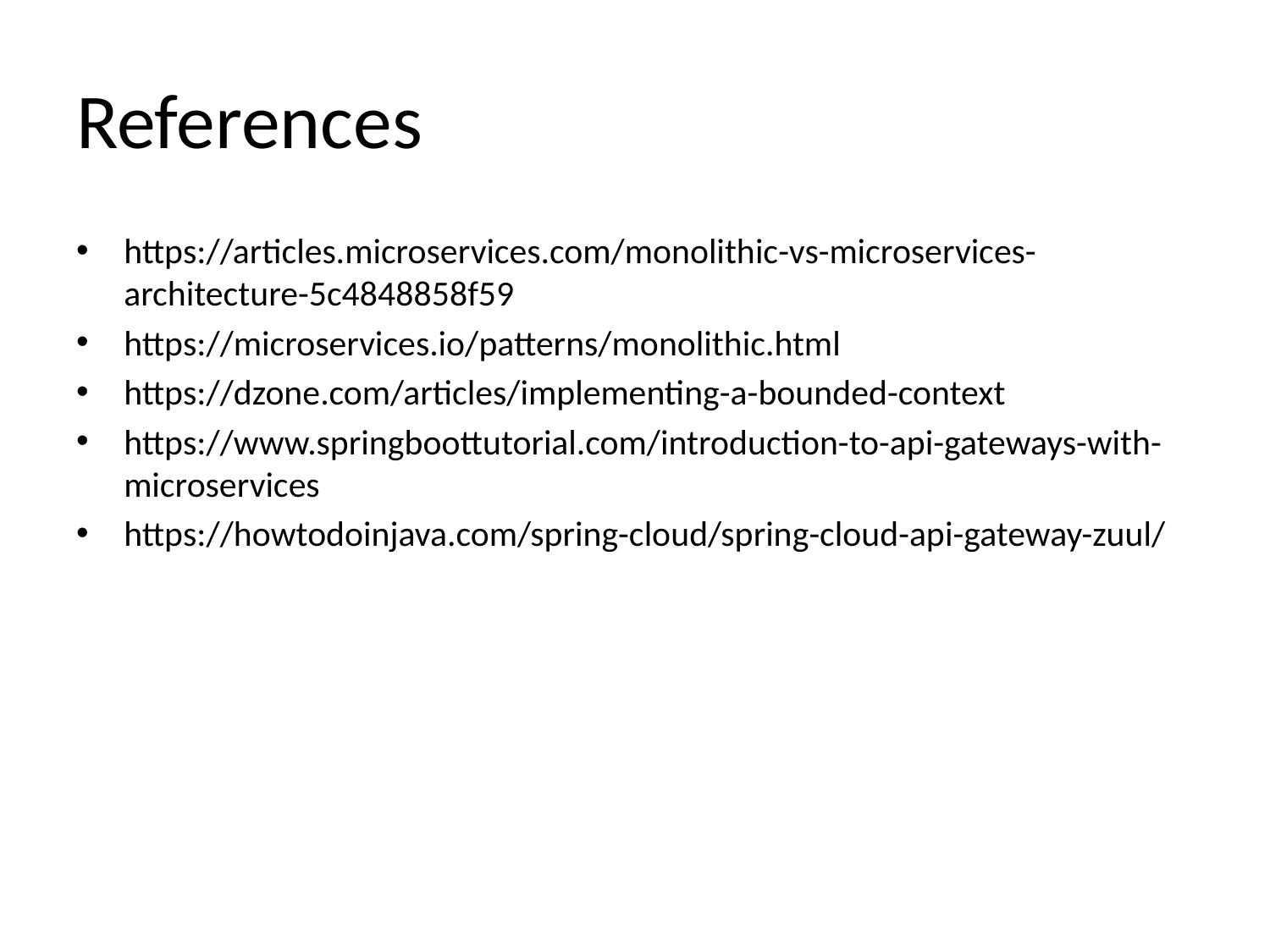

# References
https://articles.microservices.com/monolithic-vs-microservices-architecture-5c4848858f59
https://microservices.io/patterns/monolithic.html
https://dzone.com/articles/implementing-a-bounded-context
https://www.springboottutorial.com/introduction-to-api-gateways-with-microservices
https://howtodoinjava.com/spring-cloud/spring-cloud-api-gateway-zuul/